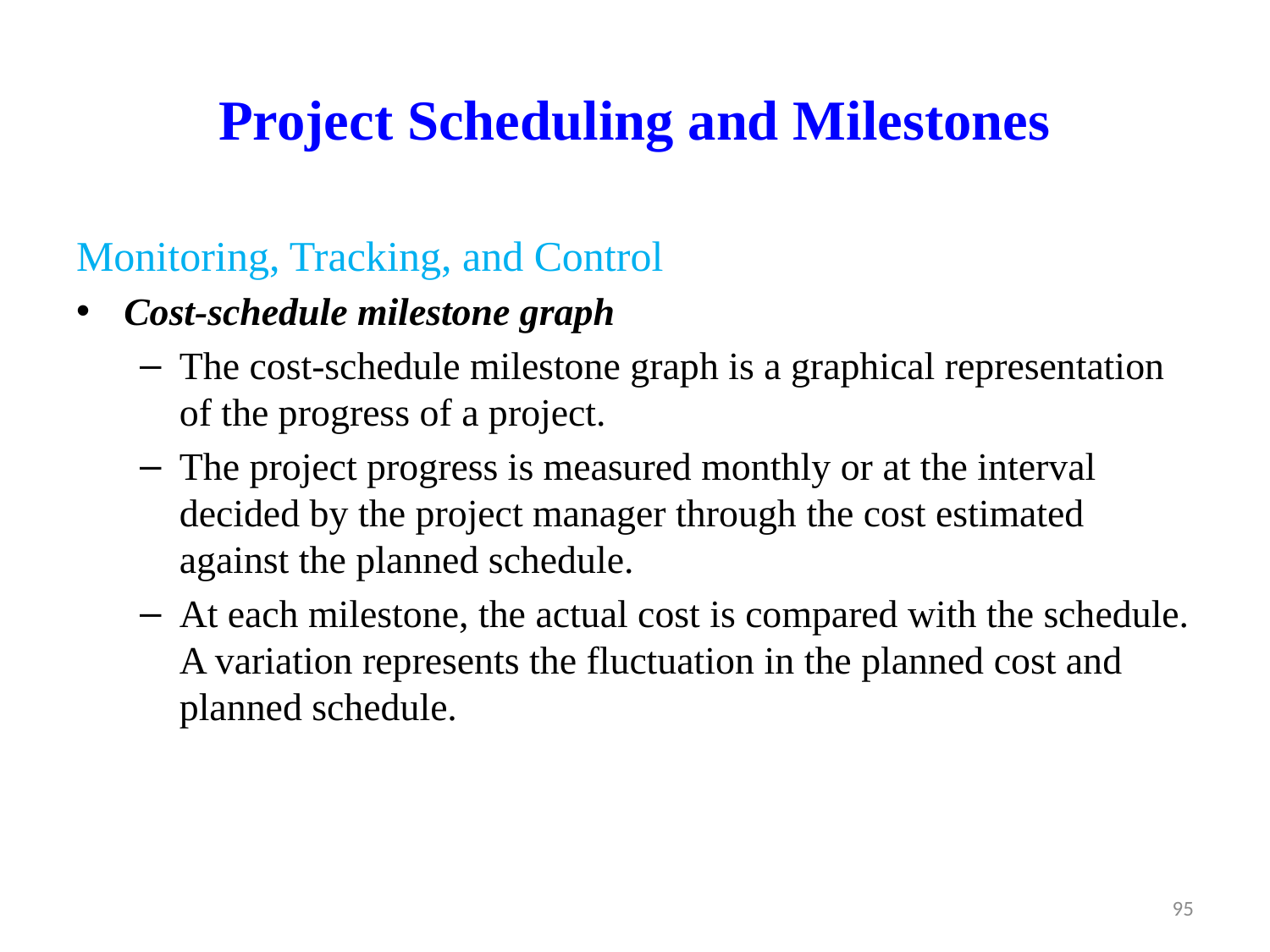

# Project Scheduling and Milestones
Monitoring, Tracking, and Control
Cost-schedule milestone graph
The cost-schedule milestone graph is a graphical representation of the progress of a project.
The project progress is measured monthly or at the interval decided by the project manager through the cost estimated against the planned schedule.
At each milestone, the actual cost is compared with the schedule. A variation represents the fluctuation in the planned cost and planned schedule.

95